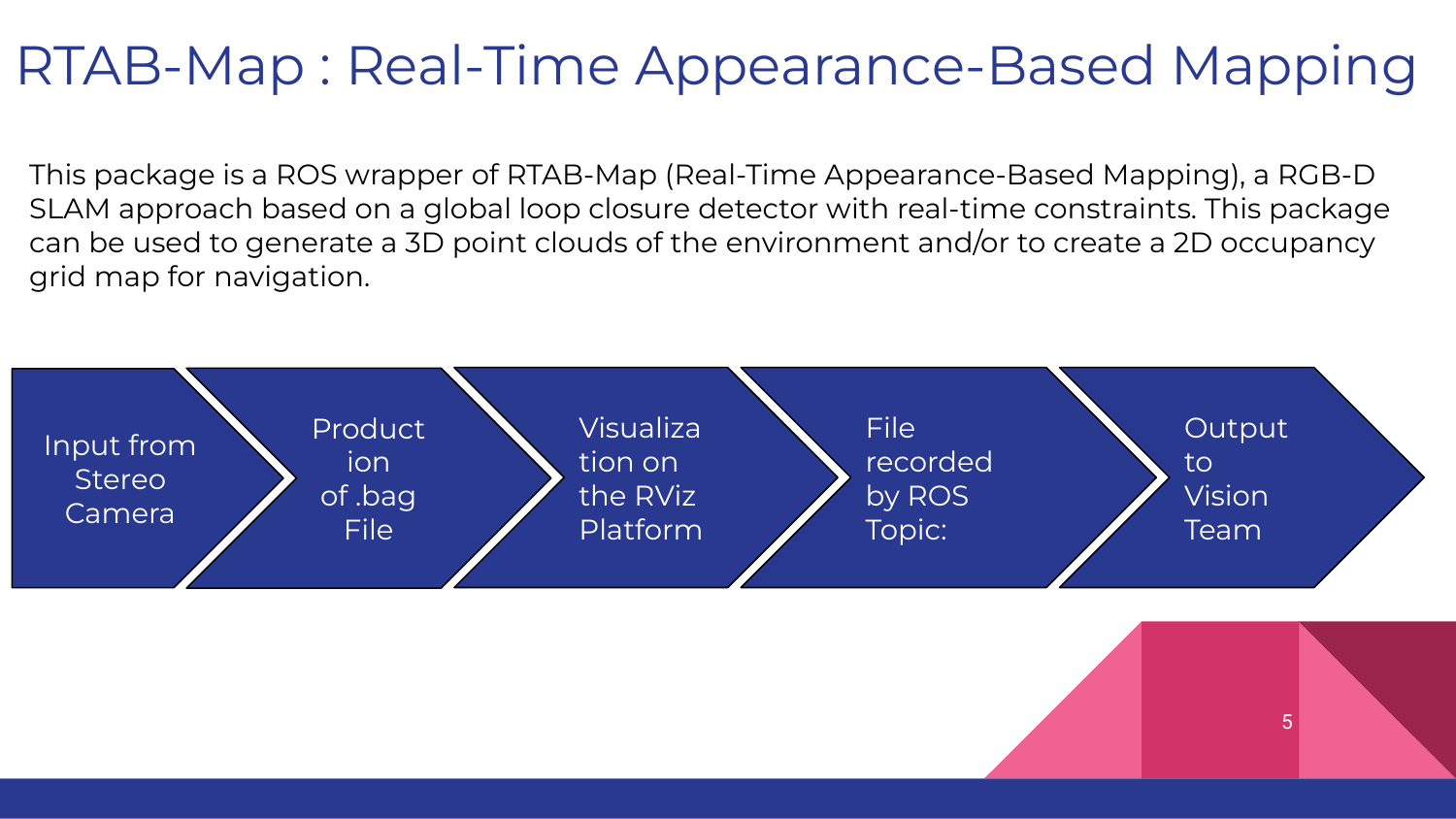

# RTAB-Map : Real-Time Appearance-Based Mapping
This package is a ROS wrapper of RTAB-Map (Real-Time Appearance-Based Mapping), a RGB-D SLAM approach based on a global loop closure detector with real-time constraints. This package can be used to generate a 3D point clouds of the environment and/or to create a 2D occupancy grid map for navigation.
Visualization on the RViz Platform
File recorded by ROS Topic:
Output to Vision Team

Production of .bag File

Input from Stereo Camera
5